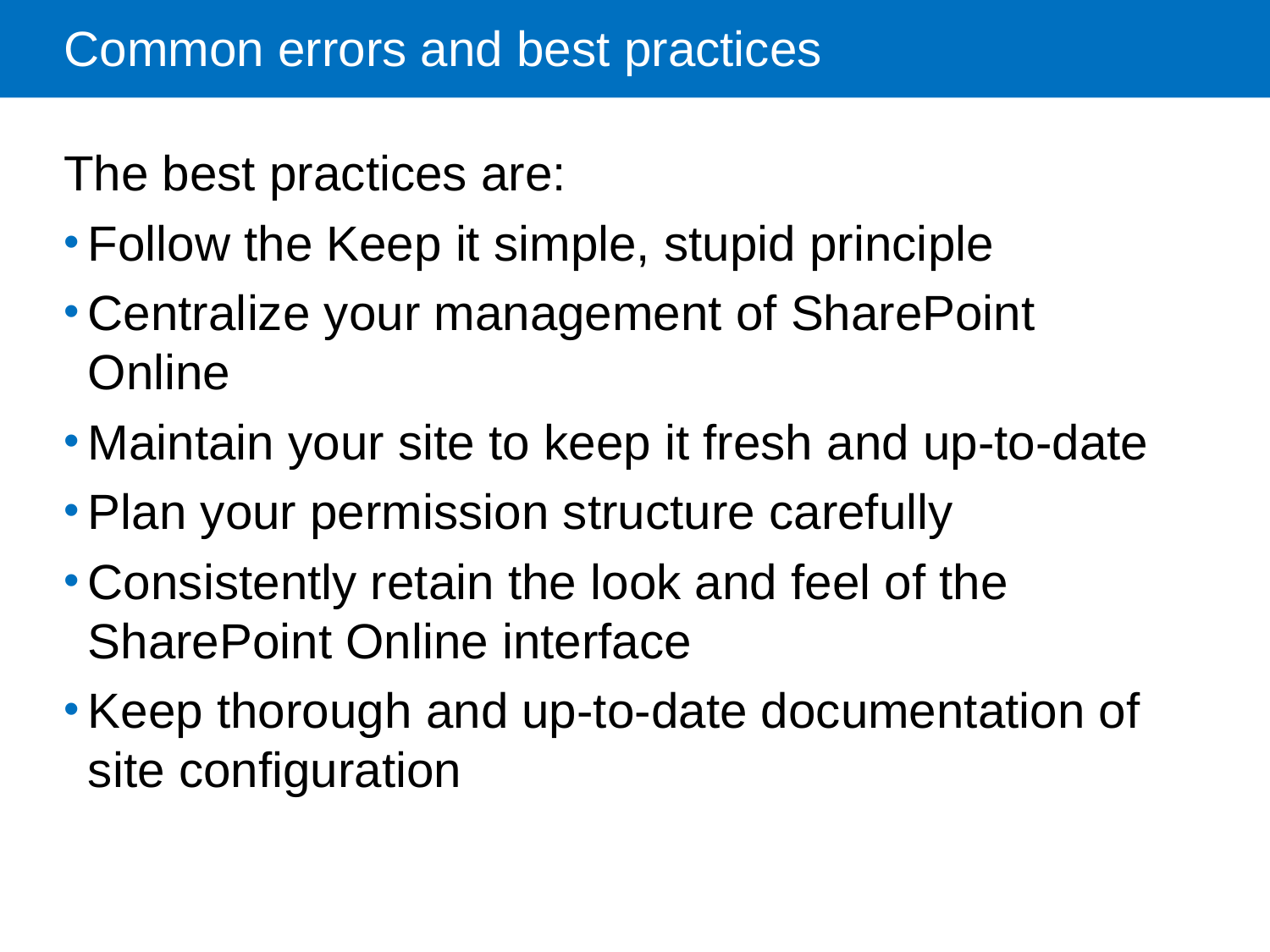

# Common errors and best practices
The best practices are:
Follow the Keep it simple, stupid principle
Centralize your management of SharePoint Online
Maintain your site to keep it fresh and up-to-date
Plan your permission structure carefully
Consistently retain the look and feel of the SharePoint Online interface
Keep thorough and up-to-date documentation of site configuration